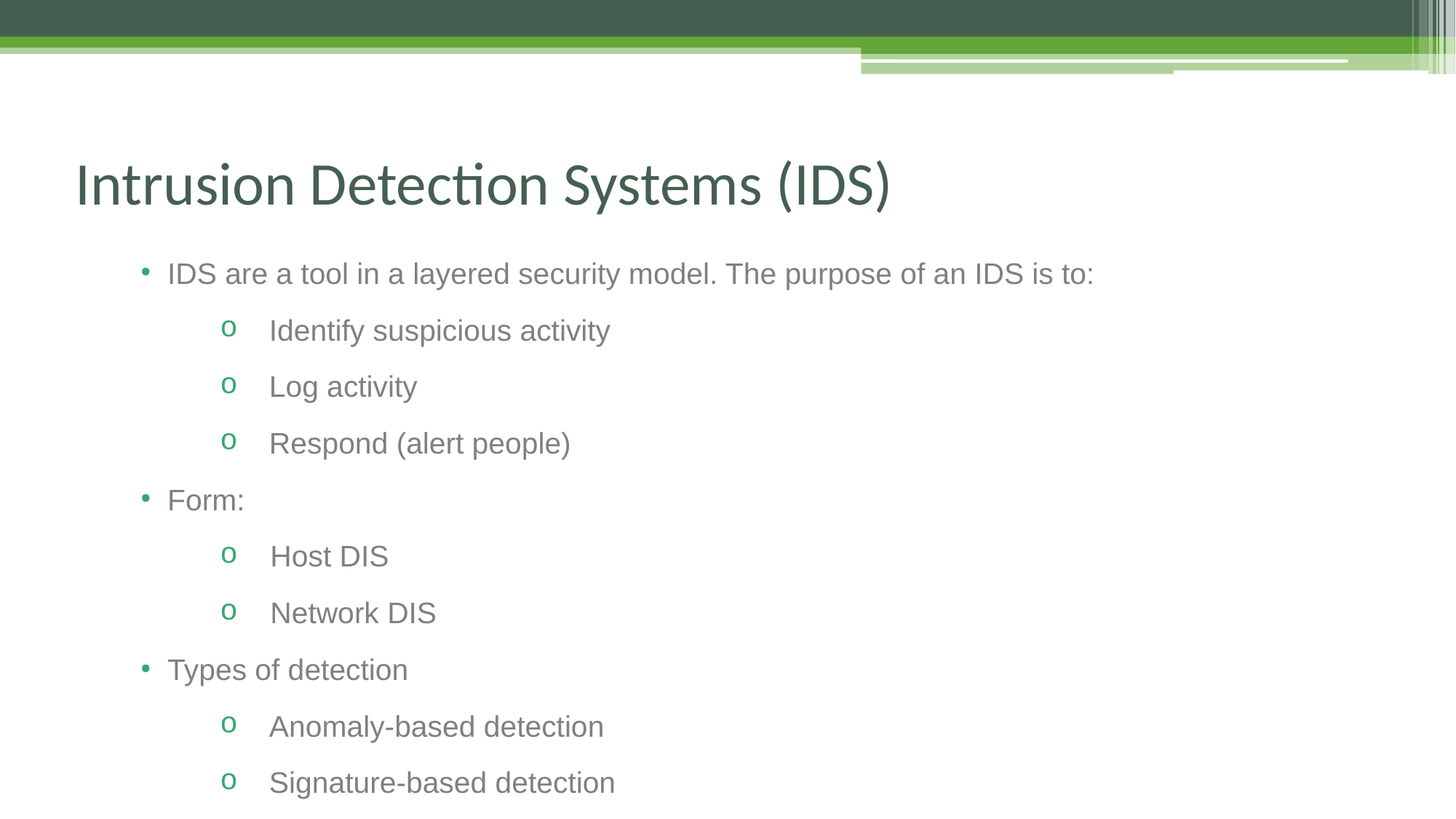

# Intrusion Detection Systems (IDS)
IDS are a tool in a layered security model. The purpose of an IDS is to:
Identify suspicious activity
Log activity
Respond (alert people)
Form:
Host DIS
Network DIS
Types of detection
Anomaly-based detection
Signature-based detection